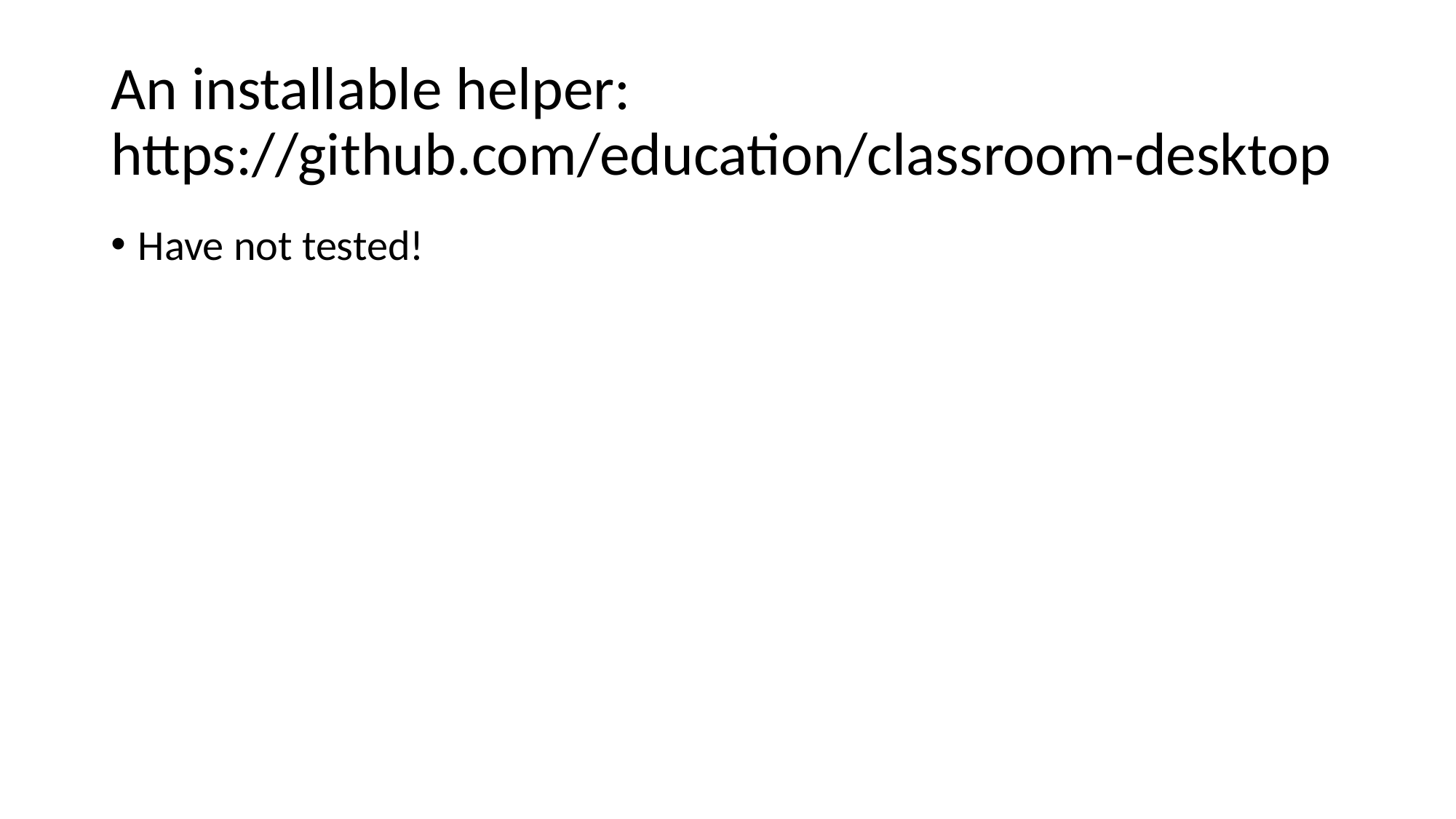

# An installable helper: https://github.com/education/classroom-desktop
Have not tested!